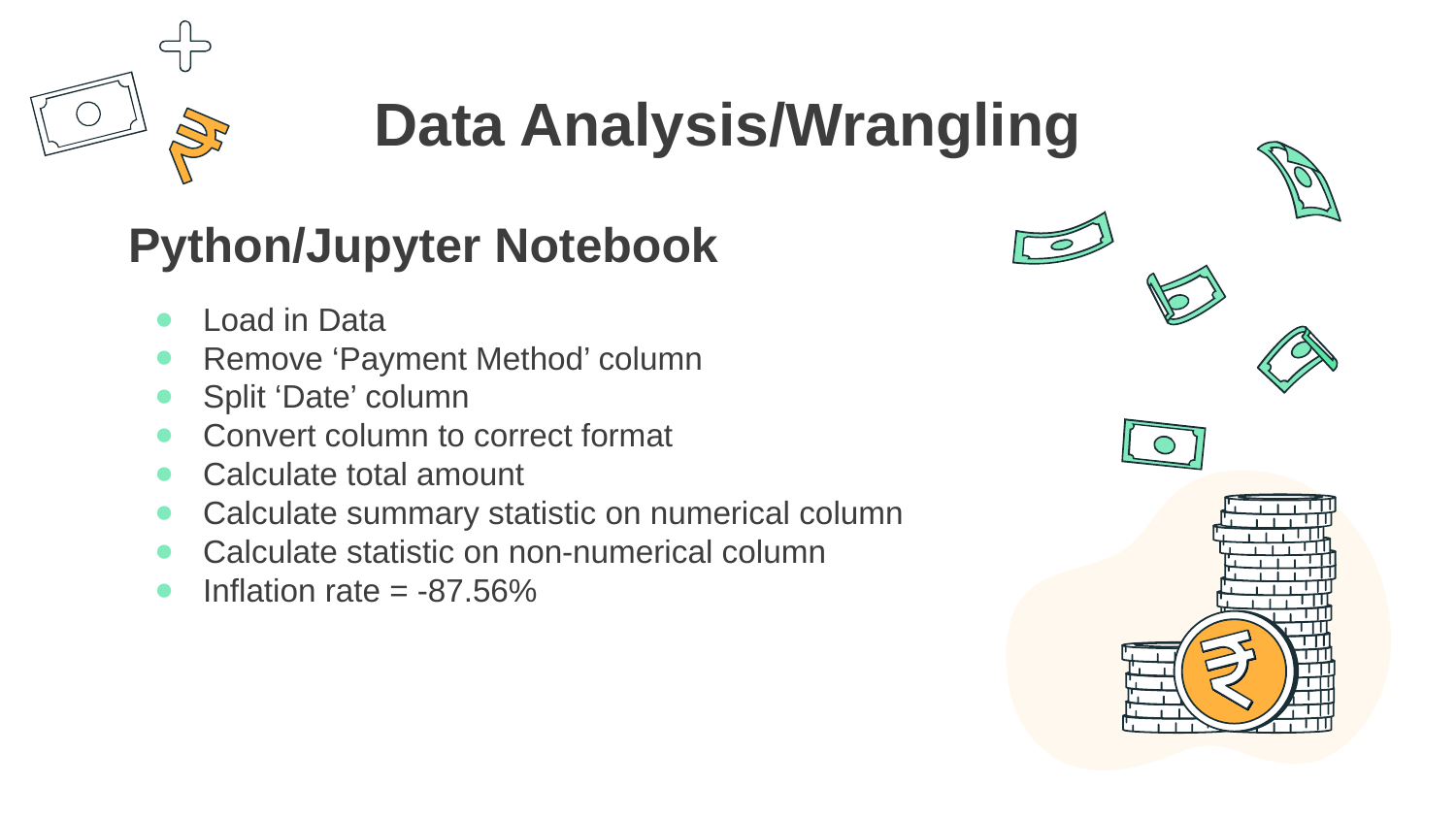

# Data Analysis/Wrangling

Python/Jupyter Notebook

Load in Data
Remove ‘Payment Method’ column
Split ‘Date’ column
Convert column to correct format
Calculate total amount
Calculate summary statistic on numerical column
Calculate statistic on non-numerical column
Inflation rate = -87.56%